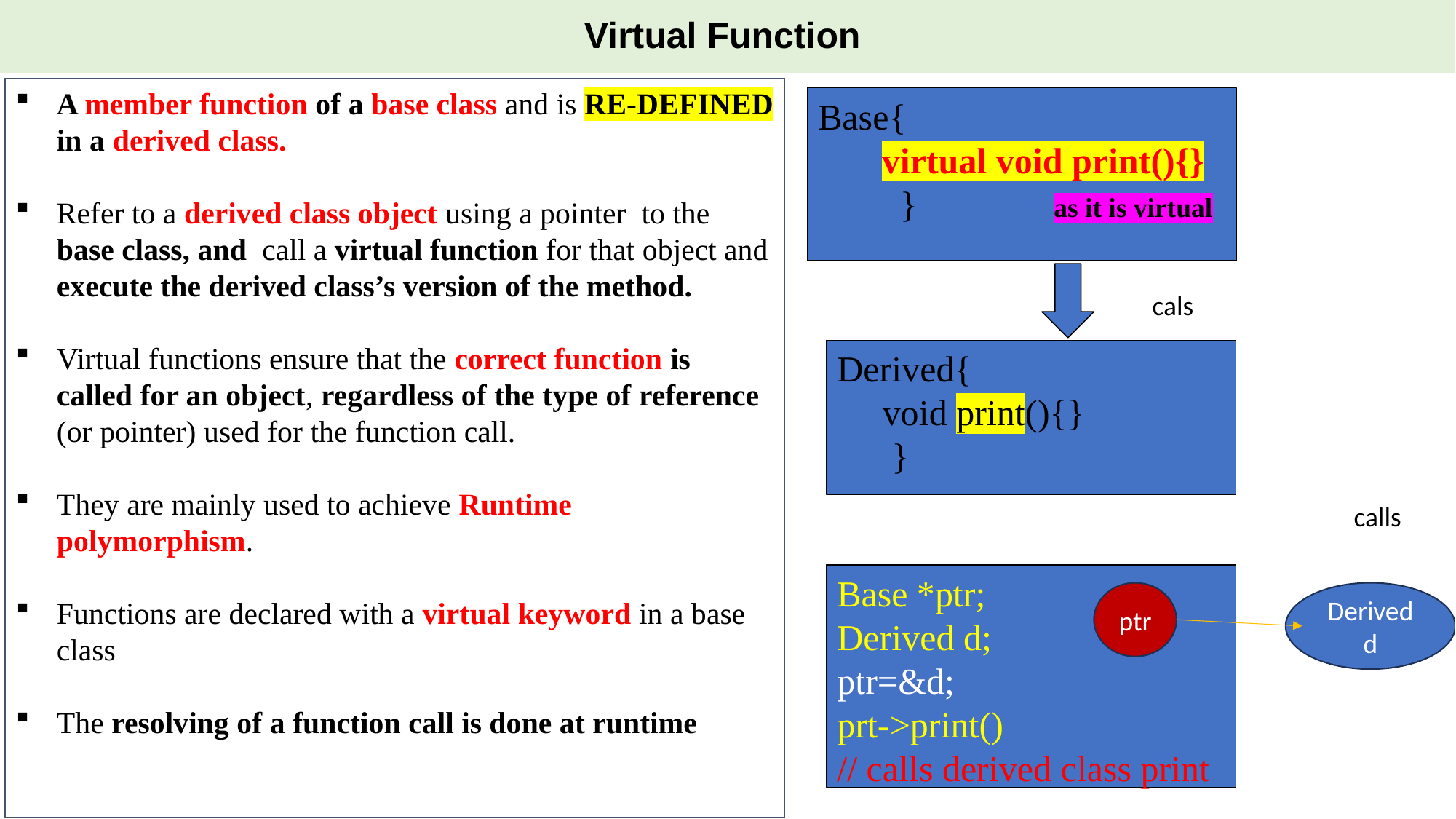

# Virtual Function
A member function of a base class and is RE-DEFINED in a derived class.

Refer to a derived class object using a pointer  to the base class, and  call a virtual function for that object and execute the derived class’s version of the method.

Virtual functions ensure that the correct function is called for an object, regardless of the type of reference (or pointer) used for the function call.

They are mainly used to achieve Runtime polymorphism.

Functions are declared with a virtual keyword in a base class

The resolving of a function call is done at runtime

Base{
       virtual void print(){}
         }               as it is virtual

cals
Derived{
     void print(){}
      }
calls
Base *ptr;
Derived d;
ptr=&d;
prt->print()
// calls derived class print
ptr
Derived d